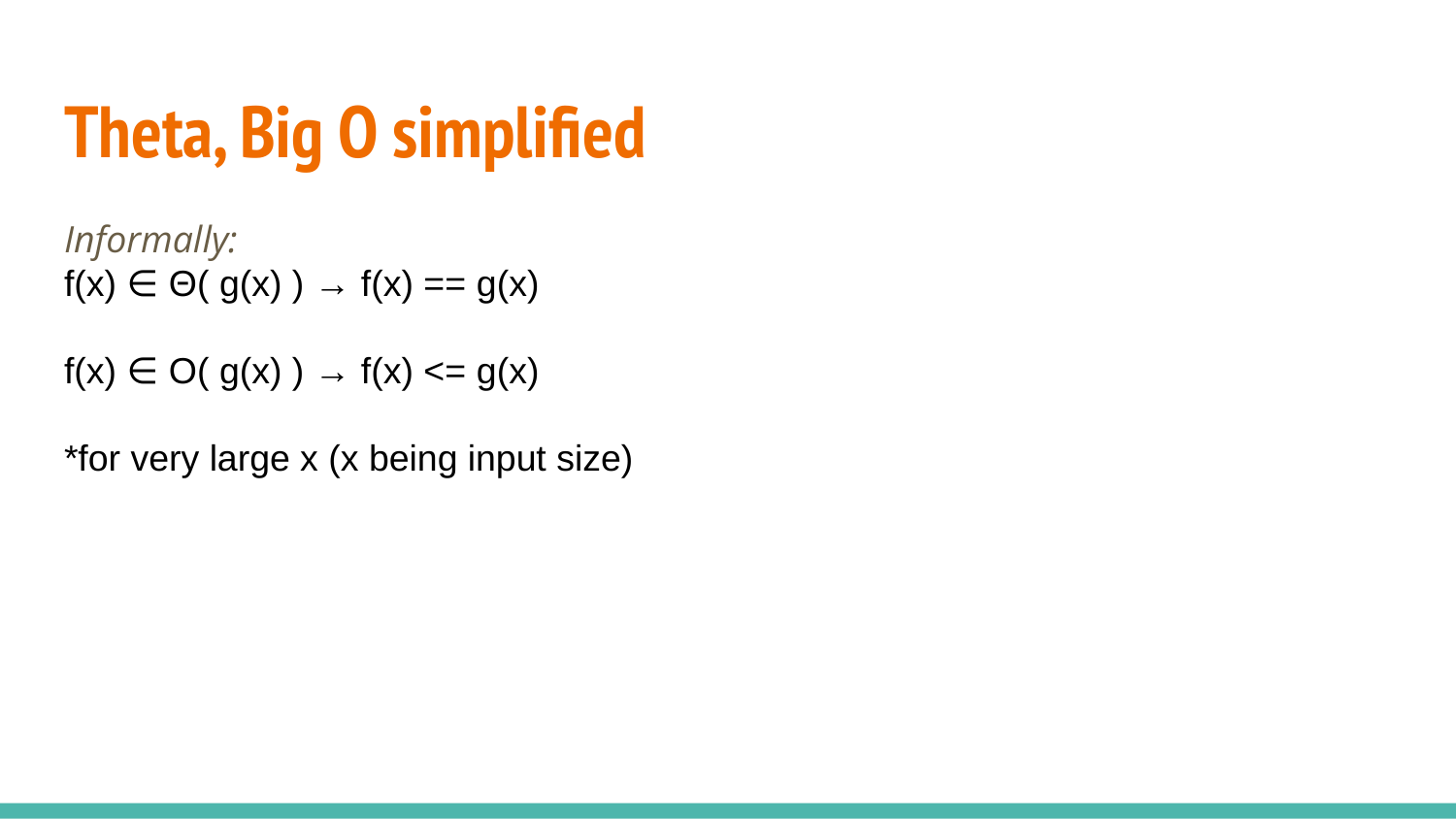

# Theta, Big O simplified
Informally:
f(x) ∈ Θ( g(x) ) → f(x) == g(x)

f(x) ∈ O( g(x) ) → f(x) <= g(x)

*for very large x (x being input size)